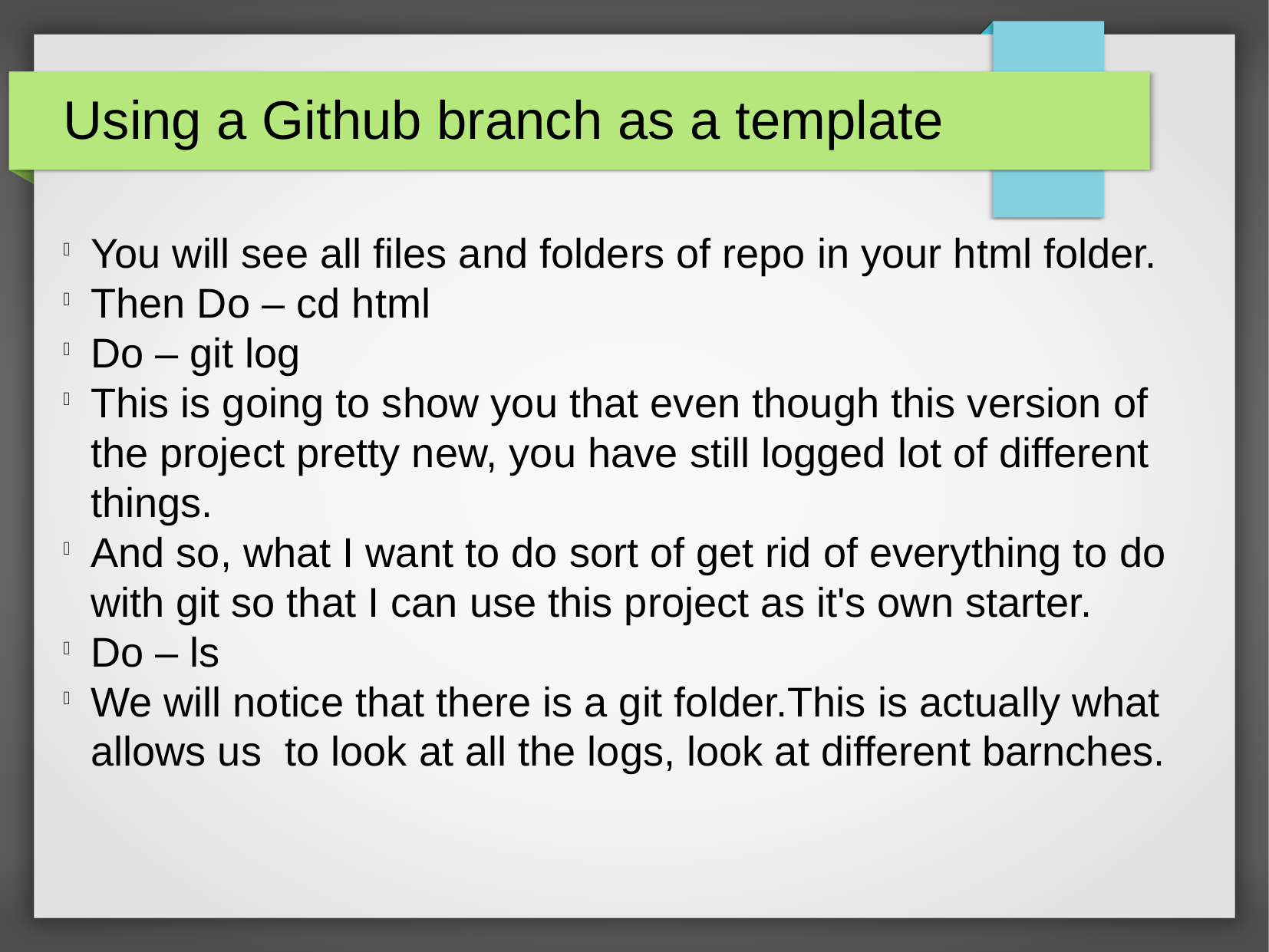

Using a Github branch as a template
You will see all files and folders of repo in your html folder.
Then Do – cd html
Do – git log
This is going to show you that even though this version of the project pretty new, you have still logged lot of different things.
And so, what I want to do sort of get rid of everything to do with git so that I can use this project as it's own starter.
Do – ls
We will notice that there is a git folder.This is actually what allows us  to look at all the logs, look at different barnches.